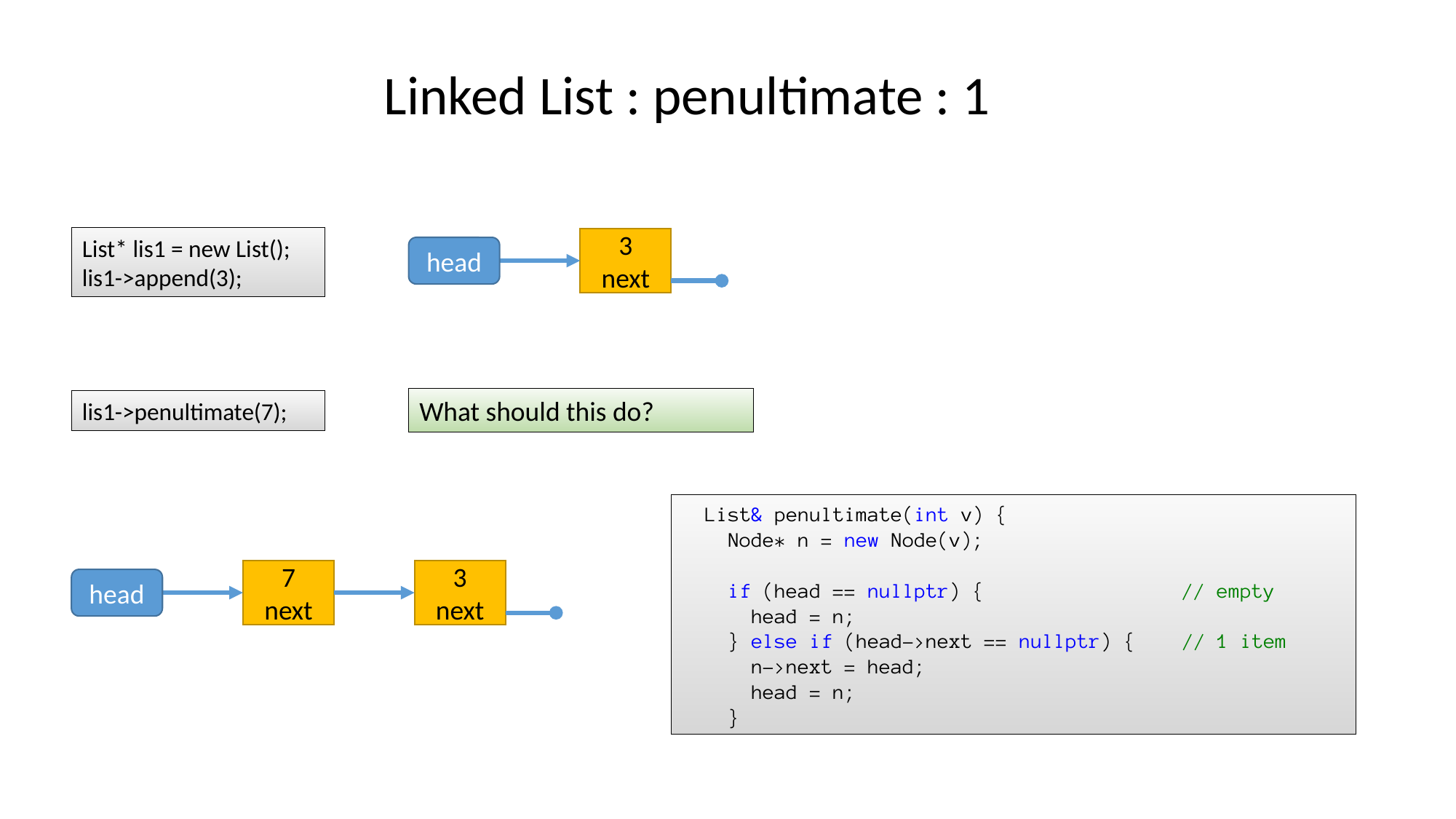

Linked List : penultimate : 1
List* lis1 = new List();
lis1->append(3);
3
next
head
What should this do?
lis1->penultimate(7);
  List& penultimate(int v) {
    Node* n = new Node(v);
    if (head == nullptr) {                 // empty
      head = n;
    } else if (head->next == nullptr) {    // 1 item
      n->next = head;
      head = n;
    }
7
next
3
next
head